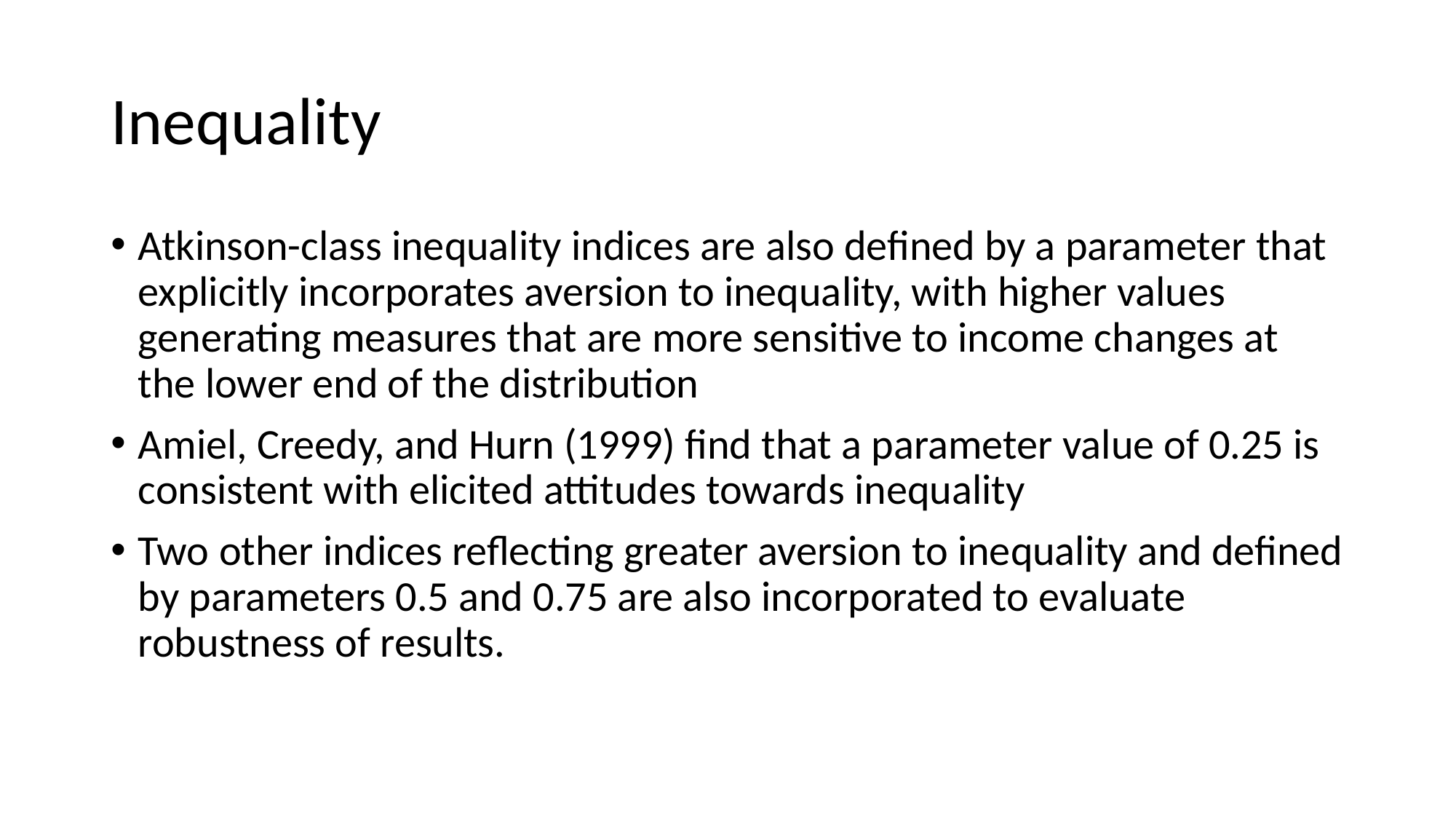

# Inequality
Atkinson-class inequality indices are also defined by a parameter that explicitly incorporates aversion to inequality, with higher values generating measures that are more sensitive to income changes at the lower end of the distribution
Amiel, Creedy, and Hurn (1999) find that a parameter value of 0.25 is consistent with elicited attitudes towards inequality
Two other indices reflecting greater aversion to inequality and defined by parameters 0.5 and 0.75 are also incorporated to evaluate robustness of results.